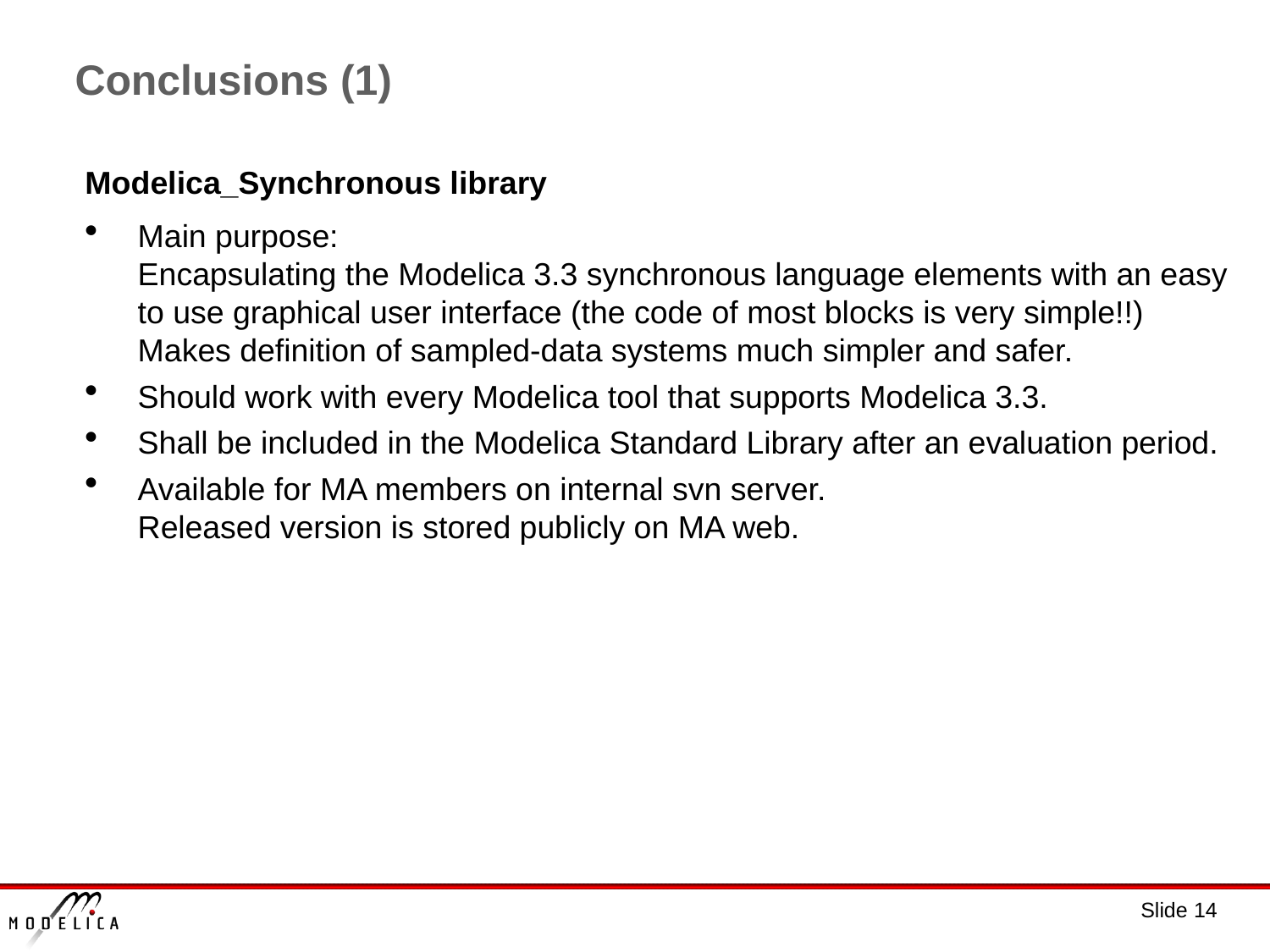

# Conclusions (1)
Modelica_Synchronous library
Main purpose:
Encapsulating the Modelica 3.3 synchronous language elements with an easy to use graphical user interface (the code of most blocks is very simple!!)
Makes definition of sampled-data systems much simpler and safer.
Should work with every Modelica tool that supports Modelica 3.3.
Shall be included in the Modelica Standard Library after an evaluation period.
Available for MA members on internal svn server.
Released version is stored publicly on MA web.